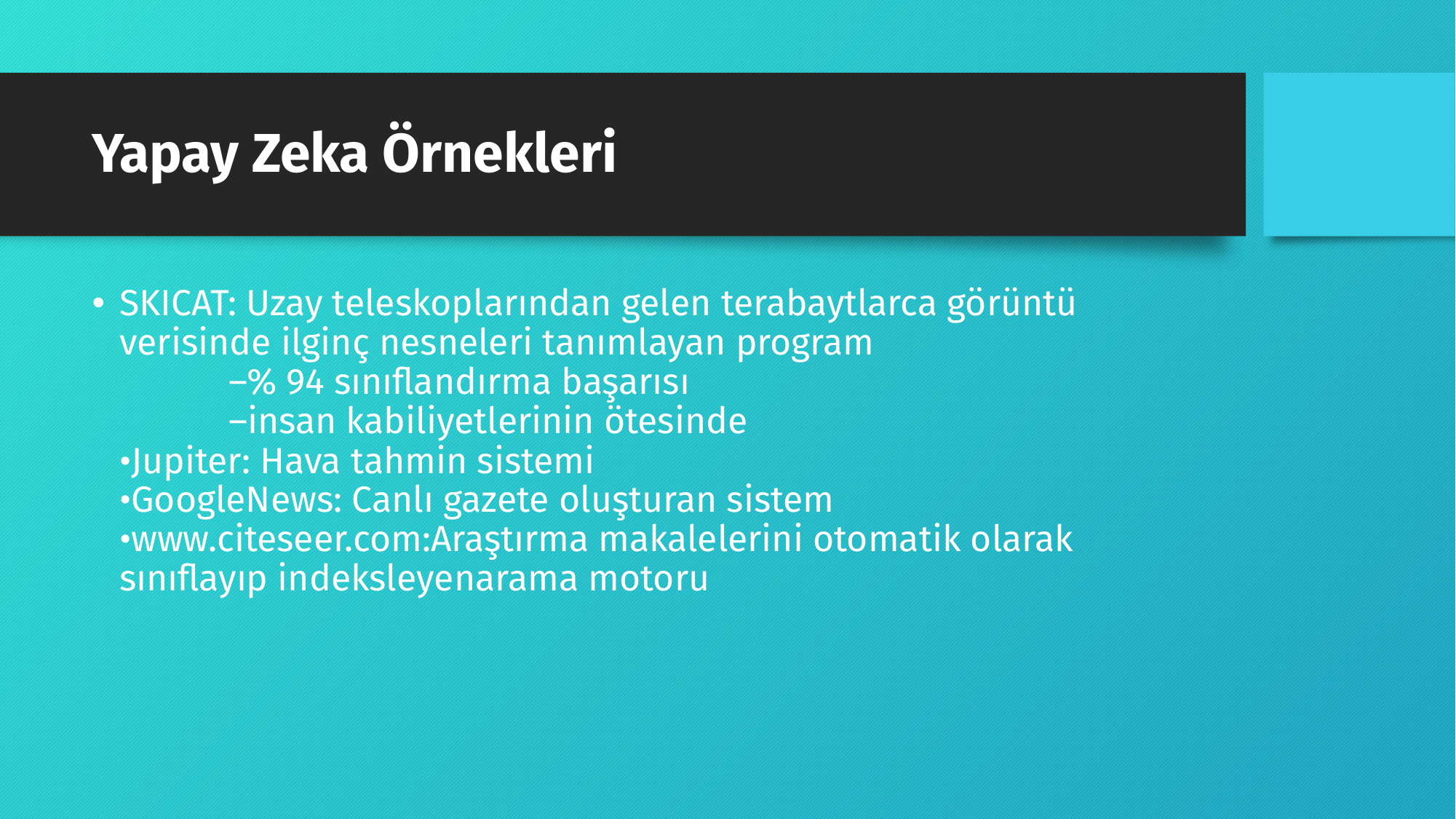

# Yapay Zeka Örnekleri
SKICAT: Uzay teleskoplarından gelen terabaytlarca görüntü verisinde ilginç nesneleri tanımlayan program
	–% 94 sınıflandırma başarısı
	–insan kabiliyetlerinin ötesinde
•Jupiter: Hava tahmin sistemi
•GoogleNews: Canlı gazete oluşturan sistem
•www.citeseer.com:Araştırma makalelerini otomatik olarak sınıflayıp indeksleyenarama motoru